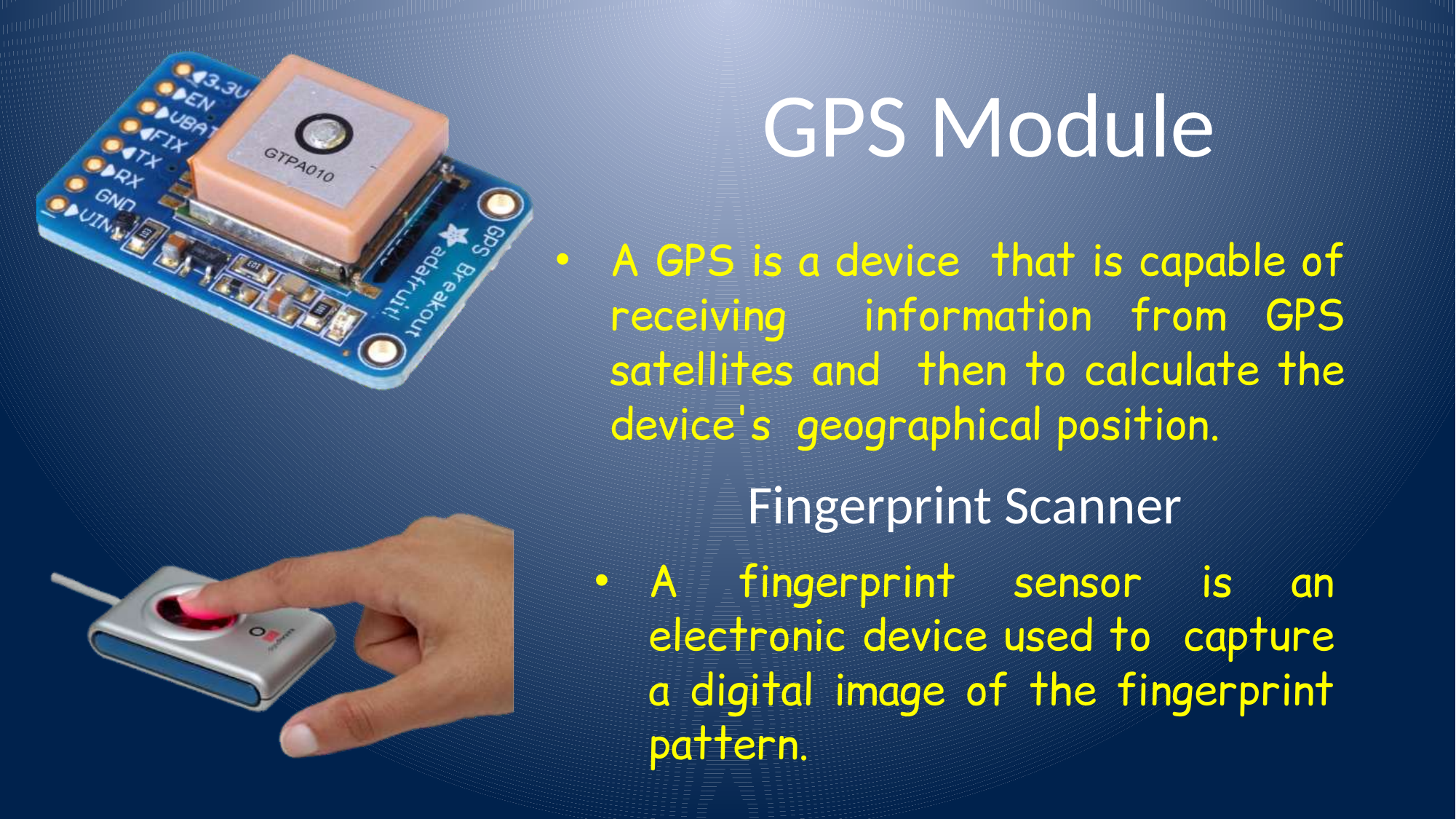

# GPS Module
A GPS is a device  that is capable of receiving  information from GPS satellites and  then to calculate the device's  geographical position.
Fingerprint Scanner

A fingerprint sensor is an electronic device used to  capture a digital image of the fingerprint pattern.